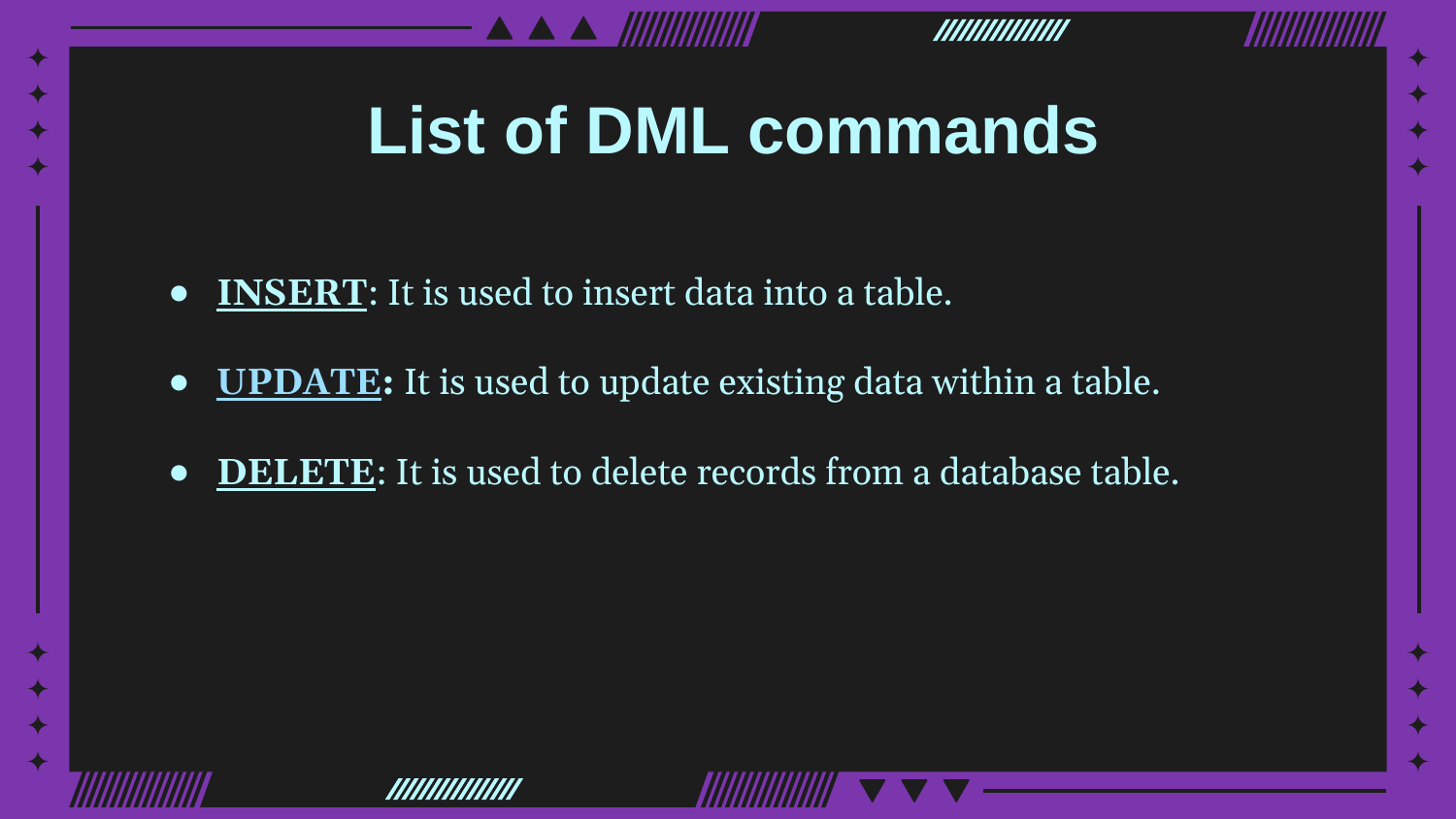

# List of DML commands
INSERT: It is used to insert data into a table.

UPDATE: It is used to update existing data within a table.

DELETE: It is used to delete records from a database table.